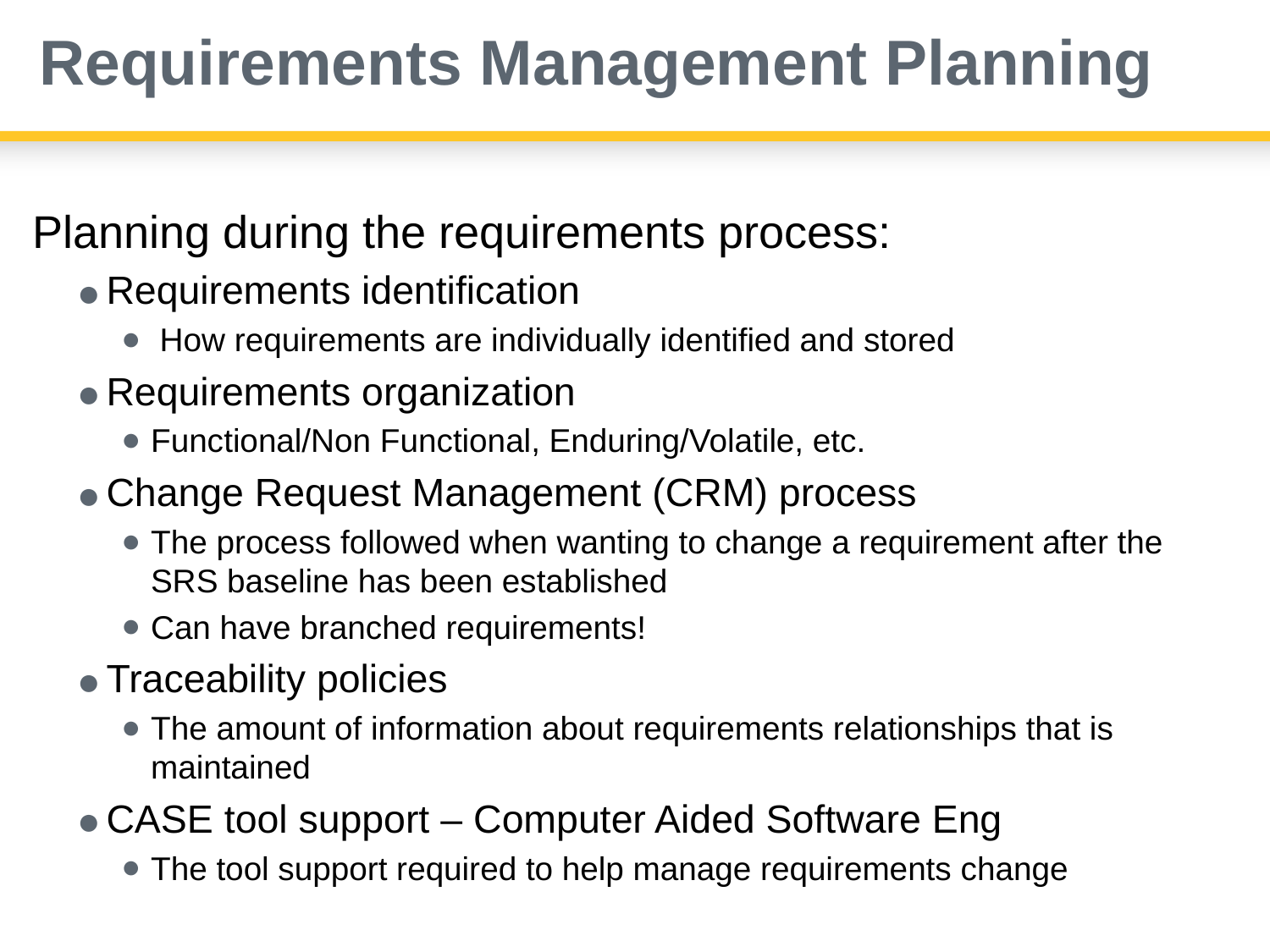

# Requirements Management Planning
Planning during the requirements process:
Requirements identification
 How requirements are individually identified and stored
Requirements organization
Functional/Non Functional, Enduring/Volatile, etc.
Change Request Management (CRM) process
The process followed when wanting to change a requirement after the SRS baseline has been established
Can have branched requirements!
Traceability policies
The amount of information about requirements relationships that is maintained
CASE tool support – Computer Aided Software Eng
The tool support required to help manage requirements change